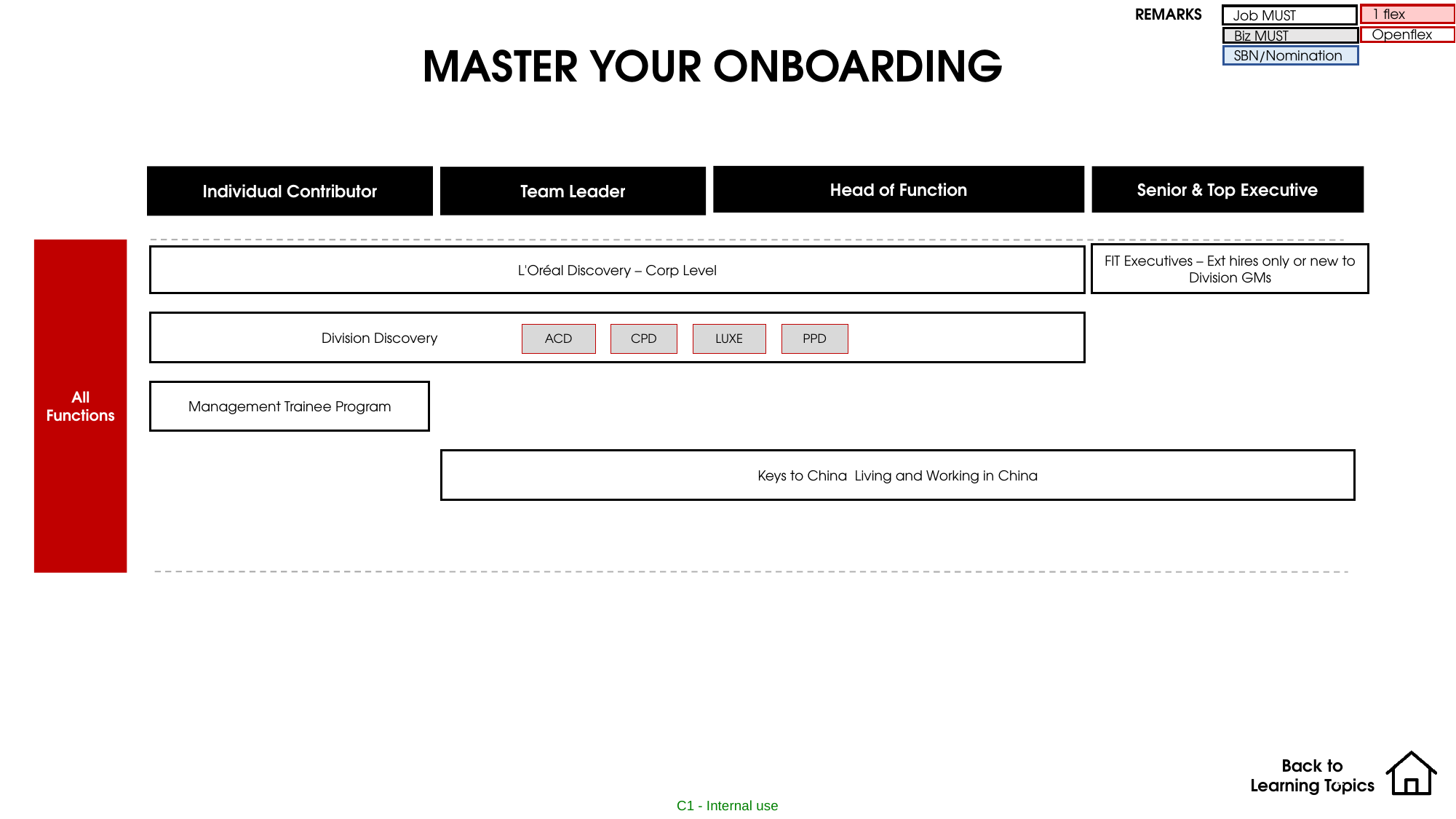

REMARKS
1 flex
Job MUST
Openflex
Biz MUST
MASTER YOUR ONBOARDING
SBN/Nomination
Head of Function
Senior & Top Executive
Individual Contributor
Team Leader
All Functions
FIT Executives – Ext hires only or new to Division GMs
L'Oréal Discovery – Corp Level
                                          Division Discovery
ACD
CPD
LUXE
PPD
Management Trainee Program
Keys to China  Living and Working in China
4